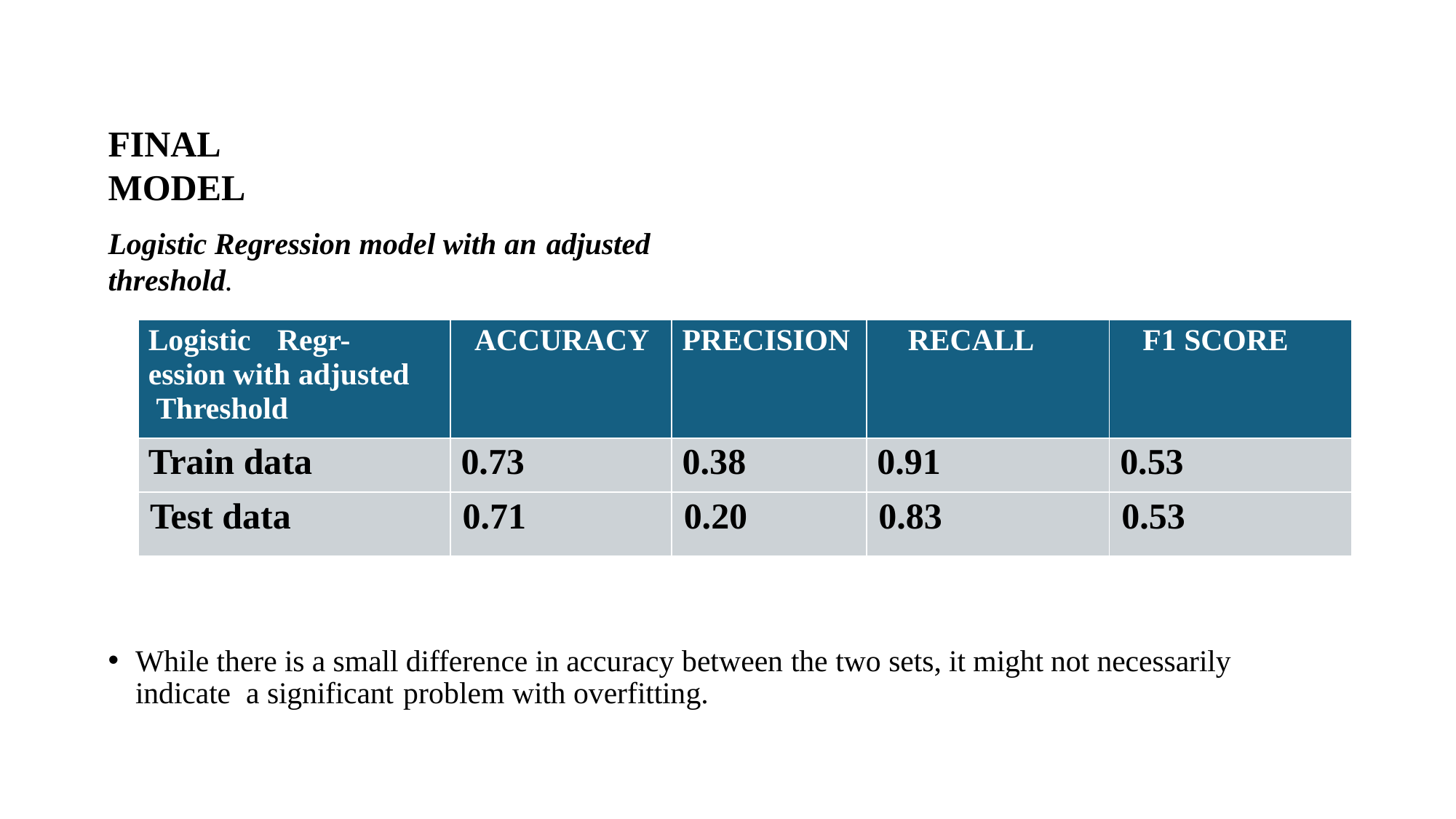

# FINAL MODEL
Logistic Regression model with an adjusted threshold.
| Logistic Regr- ession with adjusted Threshold | ACCURACY | PRECISION | RECALL | F1 SCORE |
| --- | --- | --- | --- | --- |
| Train data | 0.73 | 0.38 | 0.91 | 0.53 |
| Test data | 0.71 | 0.20 | 0.83 | 0.53 |
While there is a small difference in accuracy between the two sets, it might not necessarily indicate  a significant problem with overfitting.